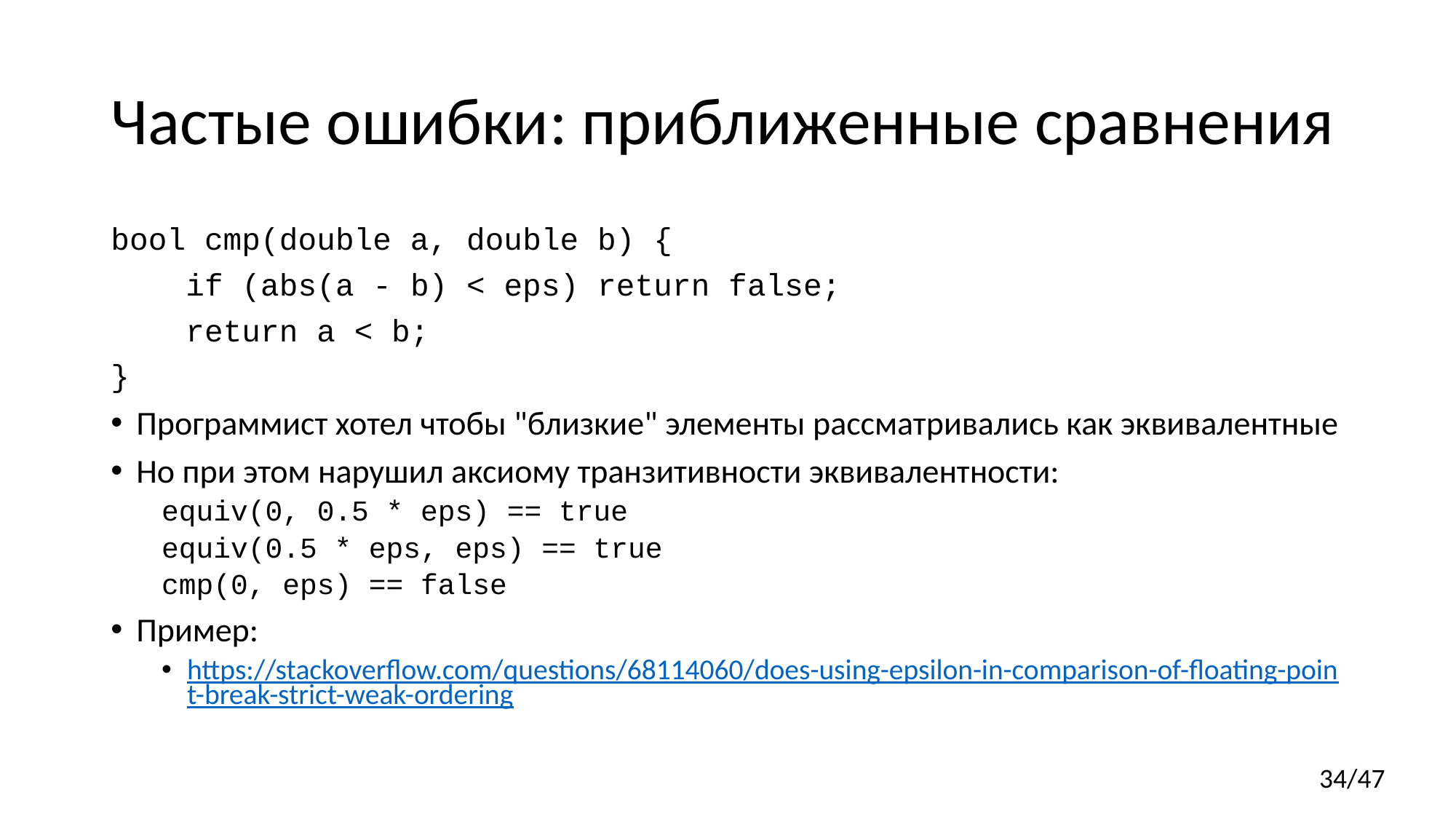

# Частые ошибки: приближенные сравнения
bool cmp(double a, double b) {
    if (abs(a - b) < eps) return false;
    return a < b;
}
Программист хотел чтобы "близкие" элементы рассматривались как эквивалентные
Но при этом нарушил аксиому транзитивности эквивалентности:
equiv(0, 0.5 * eps) == true
equiv(0.5 * eps, eps) == true
cmp(0, eps) == false
Пример:
https://stackoverflow.com/questions/68114060/does-using-epsilon-in-comparison-of-floating-point-break-strict-weak-ordering